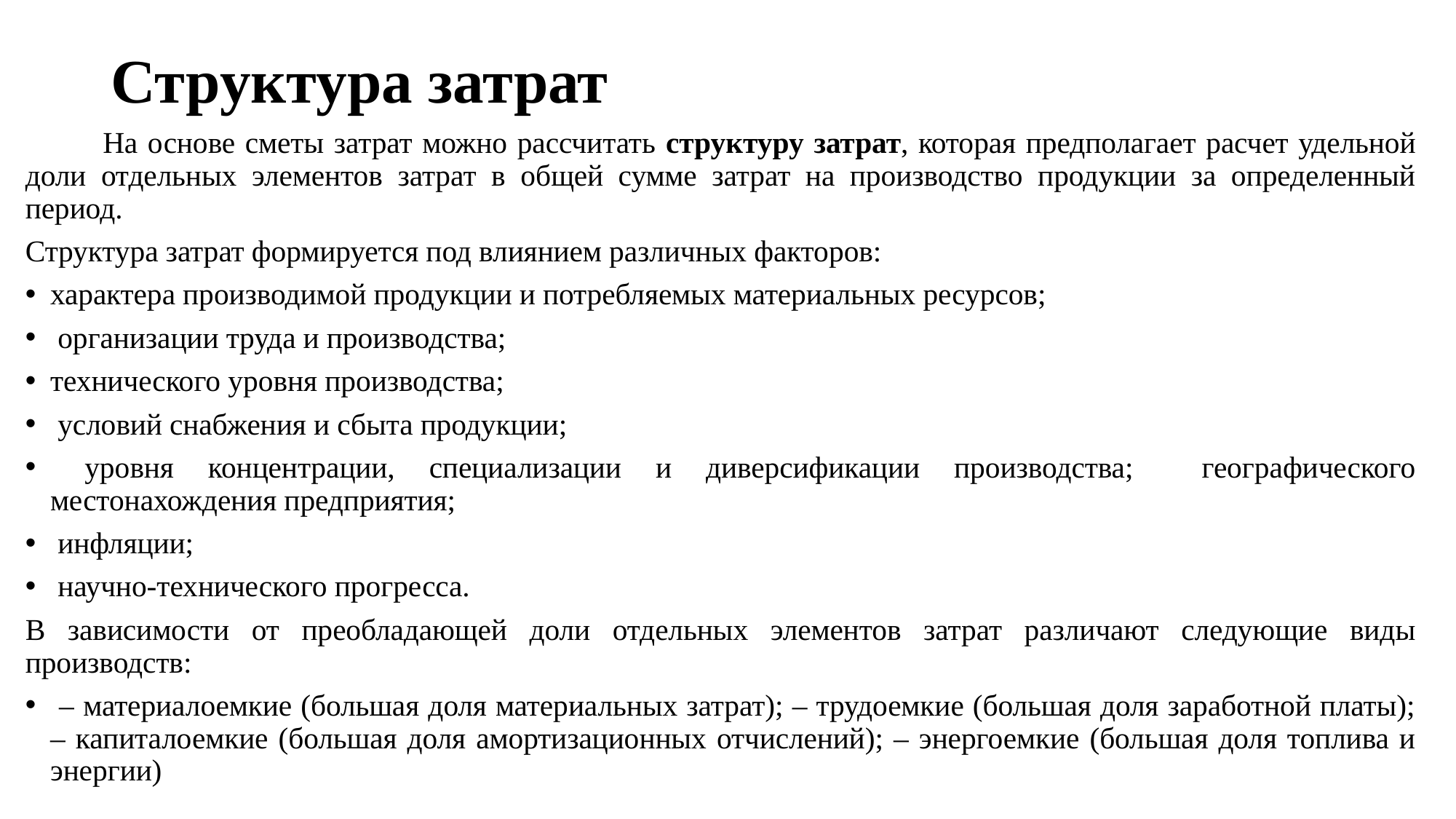

# Структура затрат
	На основе сметы затрат можно рассчитать структуру затрат, которая предполагает расчет удельной доли отдельных элементов затрат в общей сумме затрат на производство продукции за определенный период.
Структура затрат формируется под влиянием различных факторов:
характера производимой продукции и потребляемых материальных ресурсов;
 организации труда и производства;
технического уровня производства;
 условий снабжения и сбыта продукции;
 уровня концентрации, специализации и диверсификации производства;  географического местонахождения предприятия;
 инфляции;
 научно-технического прогресса.
В зависимости от преобладающей доли отдельных элементов затрат различают следующие виды производств:
 – материалоемкие (большая доля материальных затрат); – трудоемкие (большая доля заработной платы); – капиталоемкие (большая доля амортизационных отчислений); – энергоемкие (большая доля топлива и энергии)